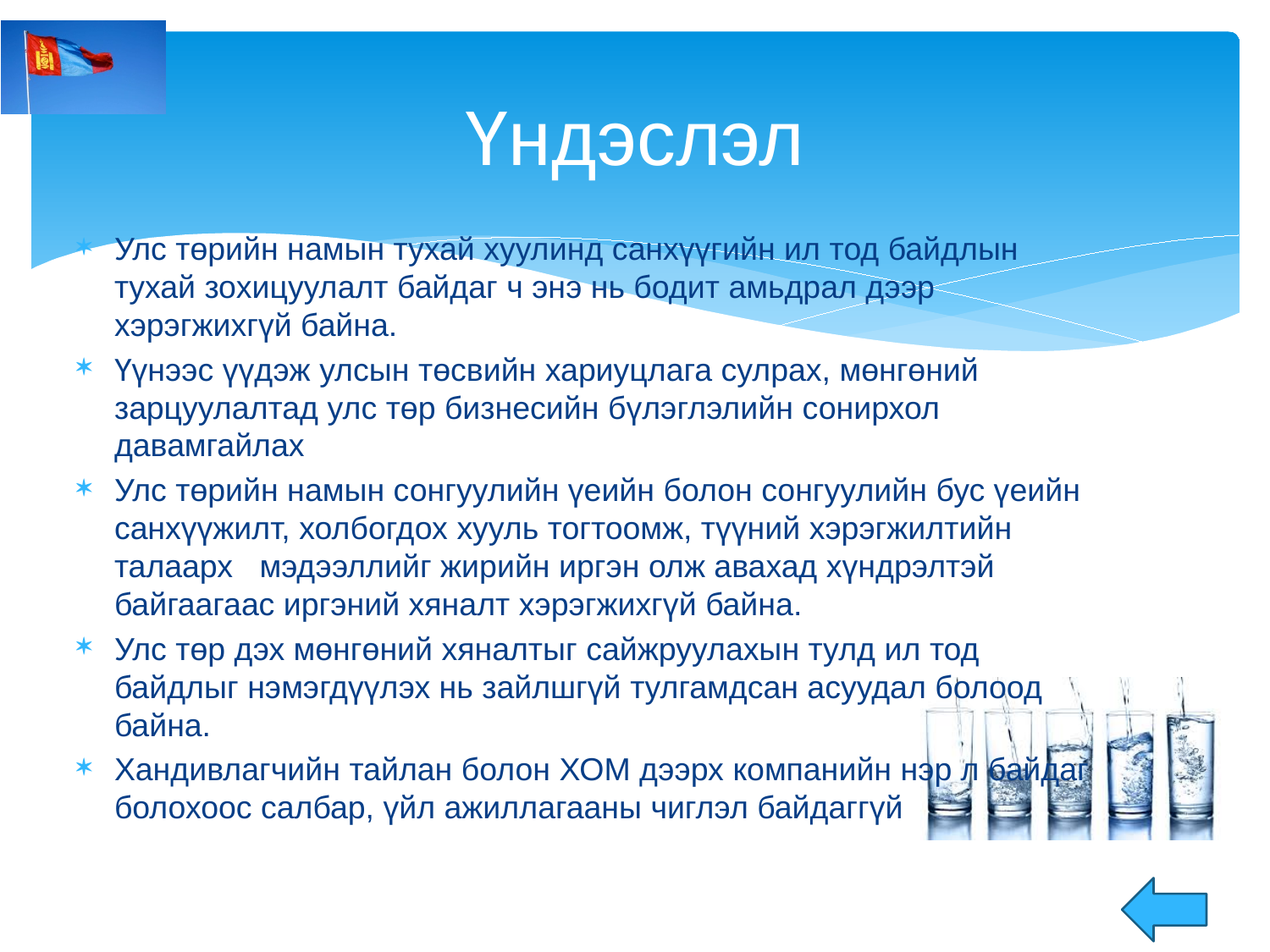

# Үндэслэл
Улс төрийн намын тухай хуулинд санхүүгийн ил тод байдлын тухай зохицуулалт байдаг ч энэ нь бодит амьдрал дээр хэрэгжихгүй байна.
Үүнээс үүдэж улсын төсвийн хариуцлага сулрах, мөнгөний зарцуулалтад улс төр бизнесийн бүлэглэлийн сонирхол давамгайлах
Улс төрийн намын сонгуулийн үеийн болон сонгуулийн бус үеийн санхүүжилт, холбогдох хууль тогтоомж, түүний хэрэгжилтийн талаарх   мэдээллийг жирийн иргэн олж авахад хүндрэлтэй байгаагаас иргэний хяналт хэрэгжихгүй байна.
Улс төр дэх мөнгөний хяналтыг сайжруулахын тулд ил тод байдлыг нэмэгдүүлэх нь зайлшгүй тулгамдсан асуудал болоод байна.
Хандивлагчийн тайлан болон ХОМ дээрх компанийн нэр л байдаг болохоос салбар, үйл ажиллагааны чиглэл байдаггүй